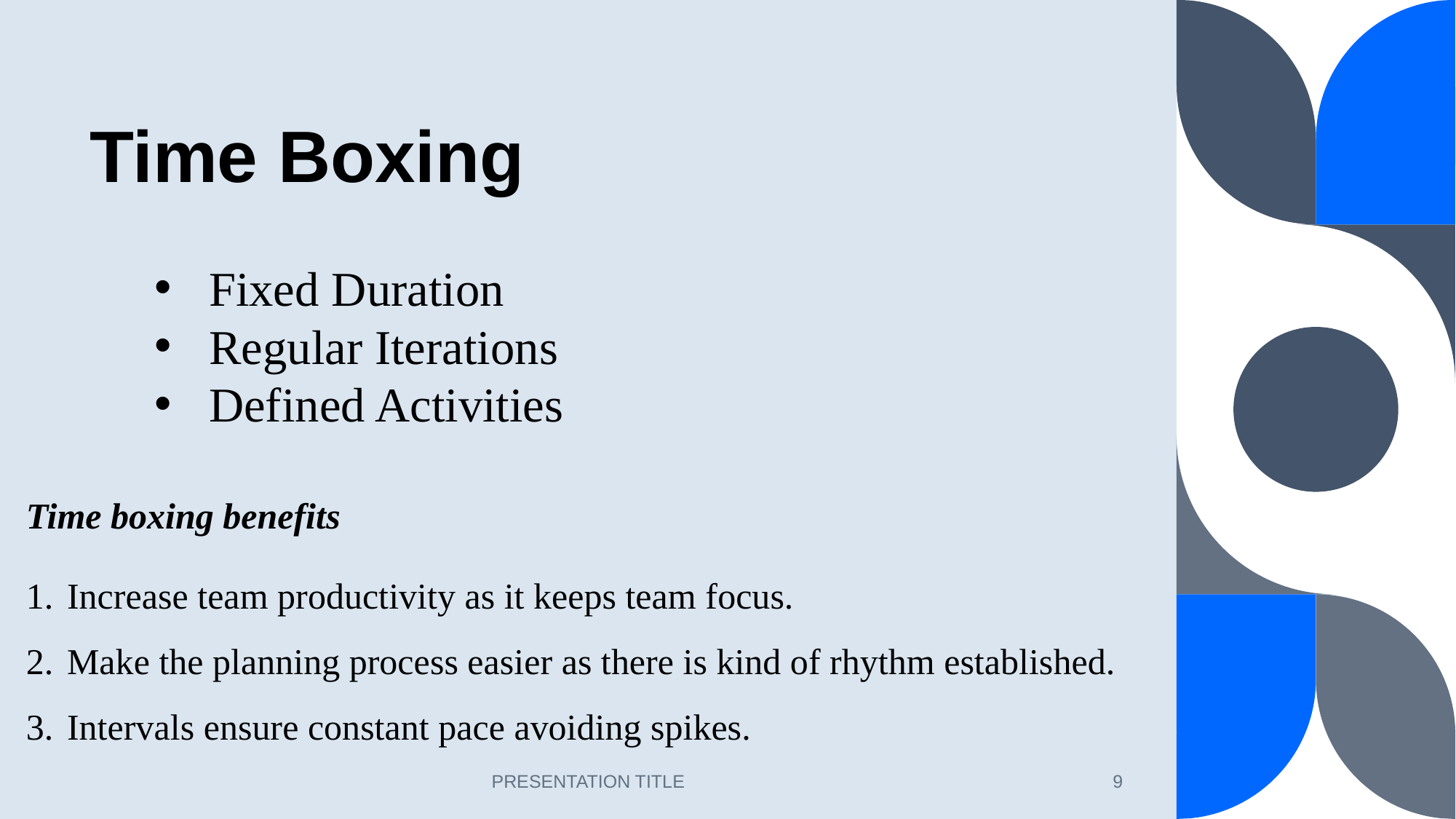

# Time Boxing
Fixed Duration
Regular Iterations
Defined Activities
Time boxing benefits
Increase team productivity as it keeps team focus.
Make the planning process easier as there is kind of rhythm established.
Intervals ensure constant pace avoiding spikes.
PRESENTATION TITLE
9